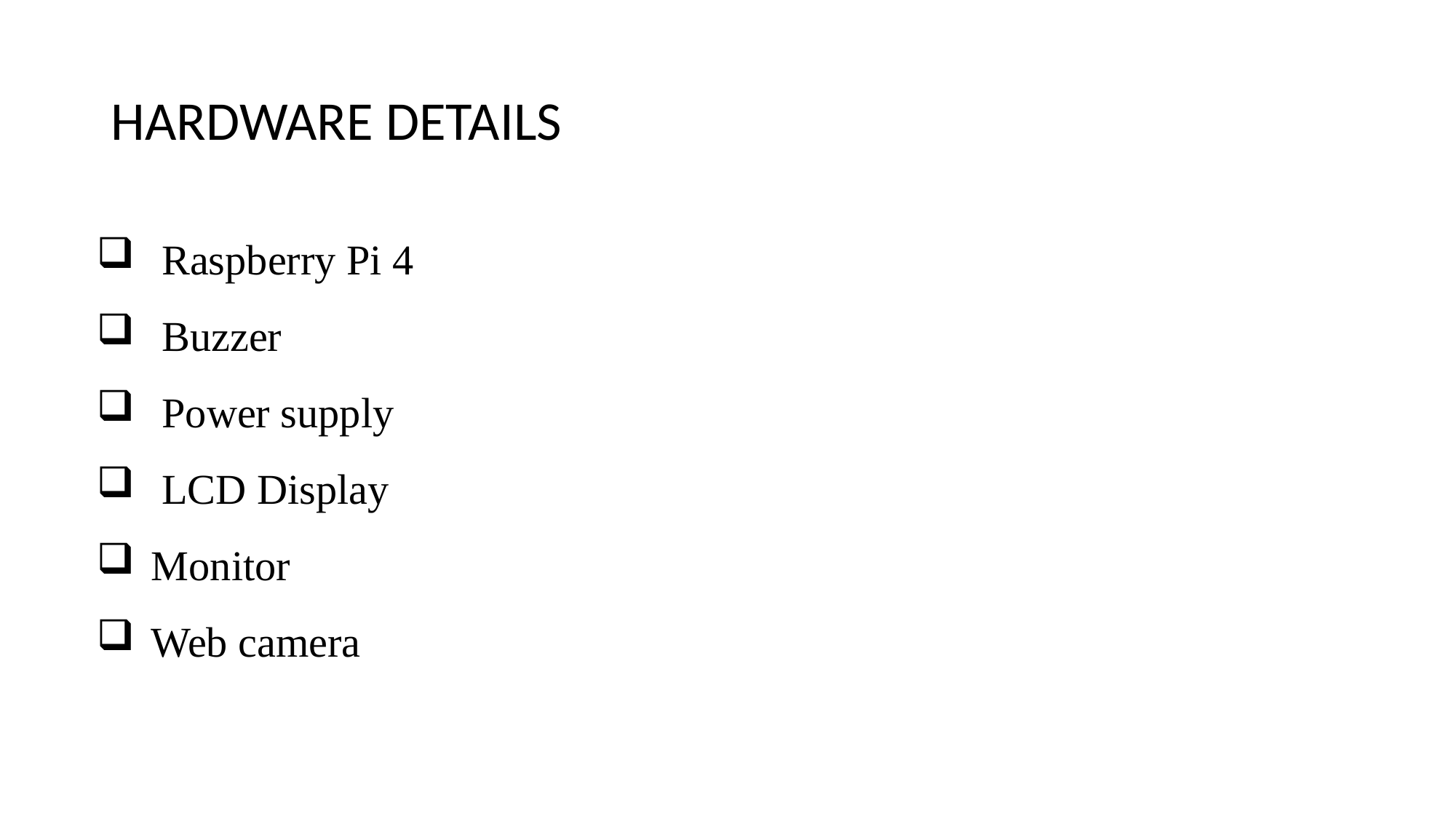

# HARDWARE DETAILS
 Raspberry Pi 4
 Buzzer
 Power supply
 LCD Display
Monitor
Web camera